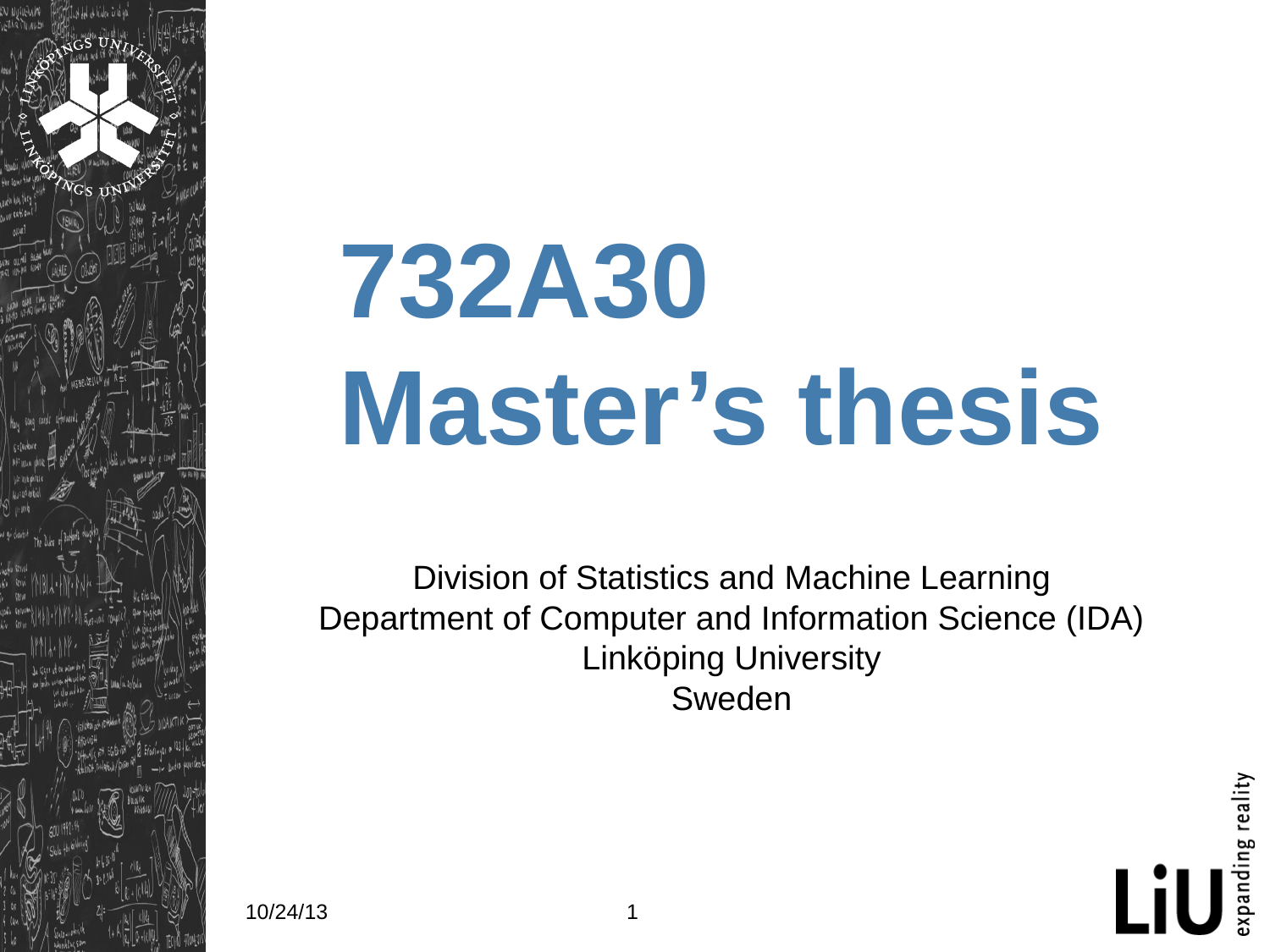

732A30 Master’s thesis

Division of Statistics and Machine Learning
Department of Computer and Information Science (IDA)
Linköping University
Sweden
10/24/13
1